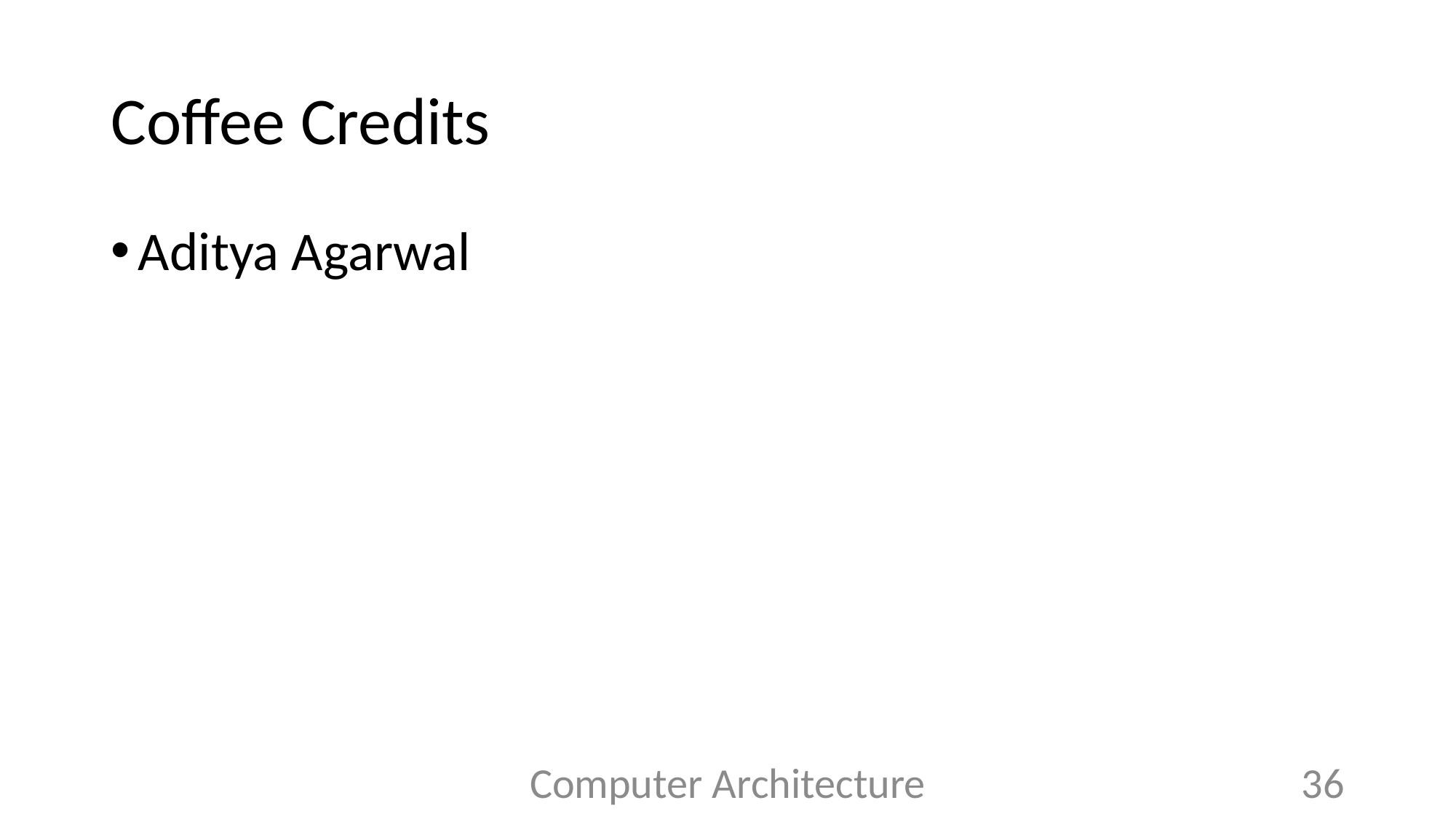

# Coffee Credits
Aditya Agarwal
Computer Architecture
36